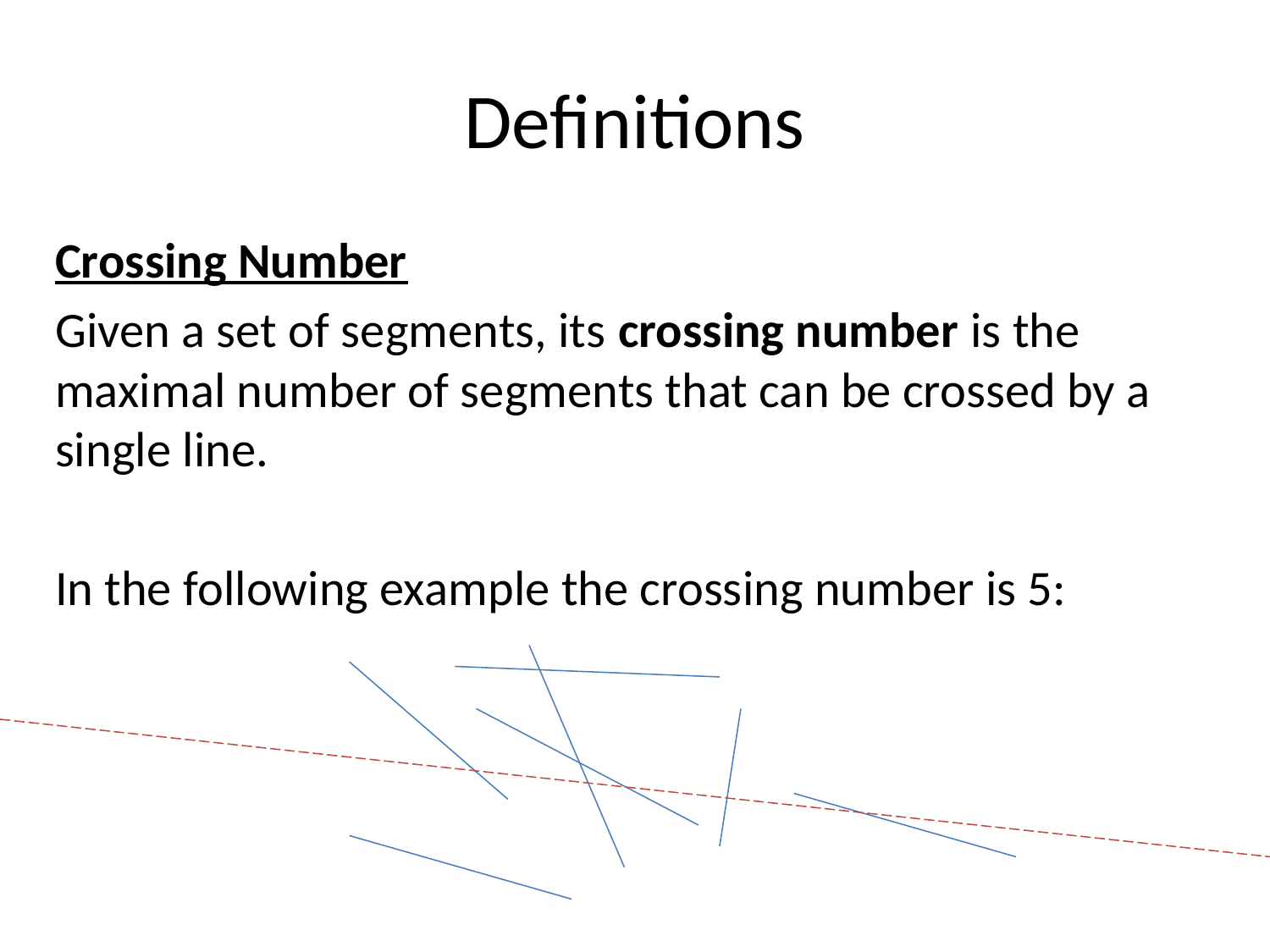

# Definitions
Crossing Number
Given a set of segments, its crossing number is the maximal number of segments that can be crossed by a single line.

In the following example the crossing number is 5: